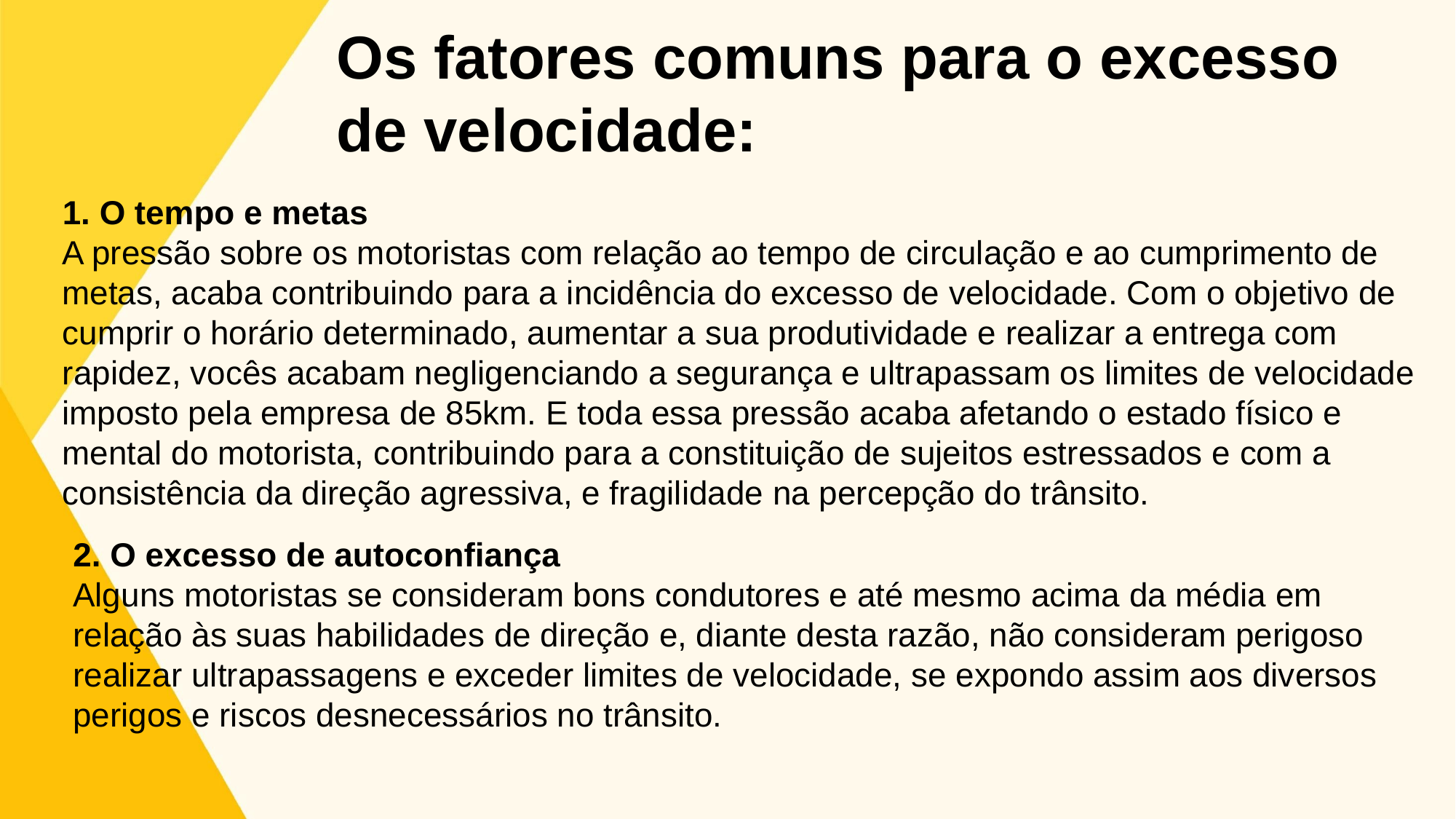

# Os fatores comuns para o excesso de velocidade:
1. O tempo e metas
A pressão sobre os motoristas com relação ao tempo de circulação e ao cumprimento de metas, acaba contribuindo para a incidência do excesso de velocidade. Com o objetivo de cumprir o horário determinado, aumentar a sua produtividade e realizar a entrega com rapidez, vocês acabam negligenciando a segurança e ultrapassam os limites de velocidade imposto pela empresa de 85km. E toda essa pressão acaba afetando o estado físico e mental do motorista, contribuindo para a constituição de sujeitos estressados e com a consistência da direção agressiva, e fragilidade na percepção do trânsito.
2. O excesso de autoconfiança
Alguns motoristas se consideram bons condutores e até mesmo acima da média em relação às suas habilidades de direção e, diante desta razão, não consideram perigoso realizar ultrapassagens e exceder limites de velocidade, se expondo assim aos diversos perigos e riscos desnecessários no trânsito.